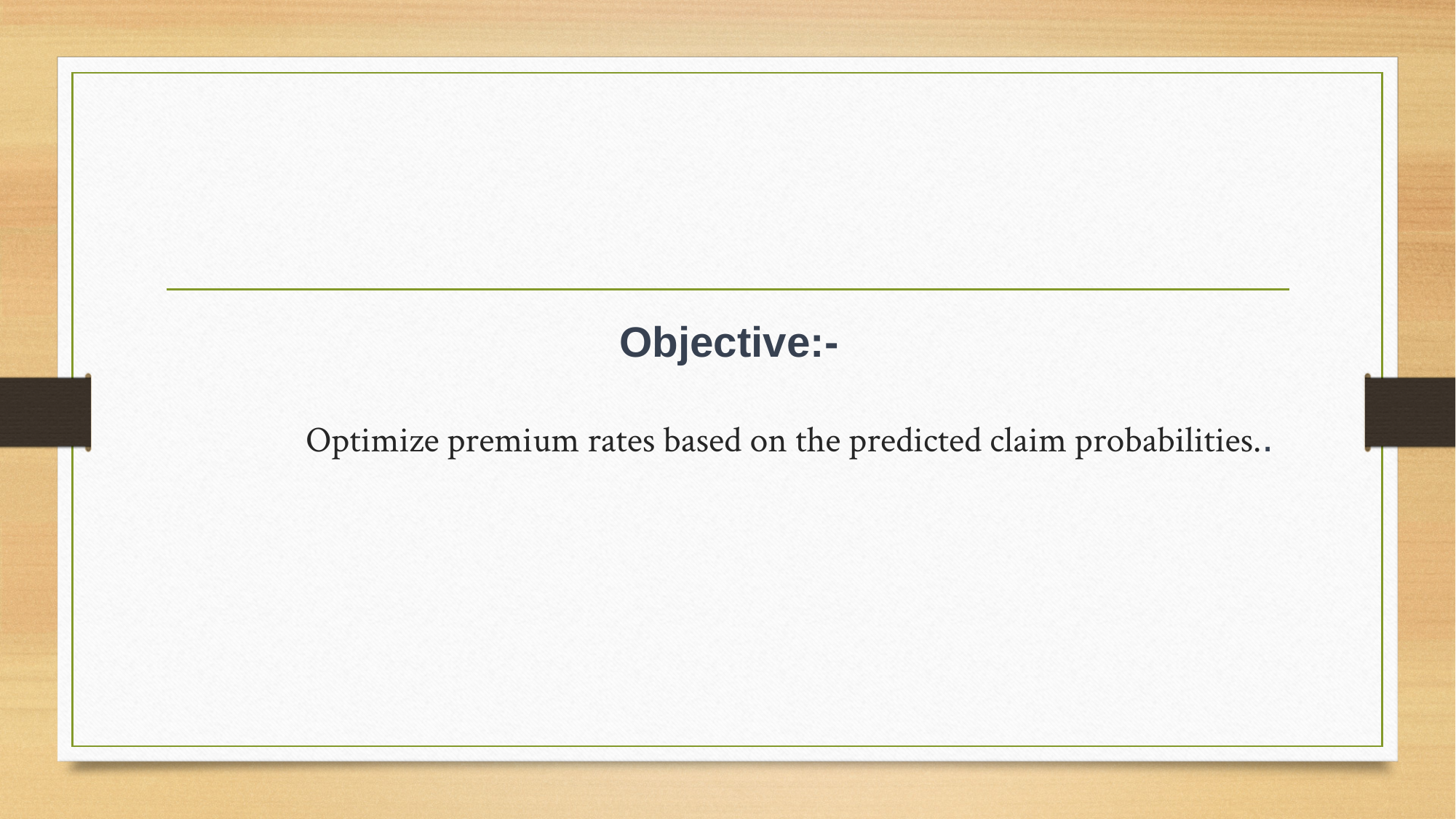

# Objective:- Optimize premium rates based on the predicted claim probabilities..